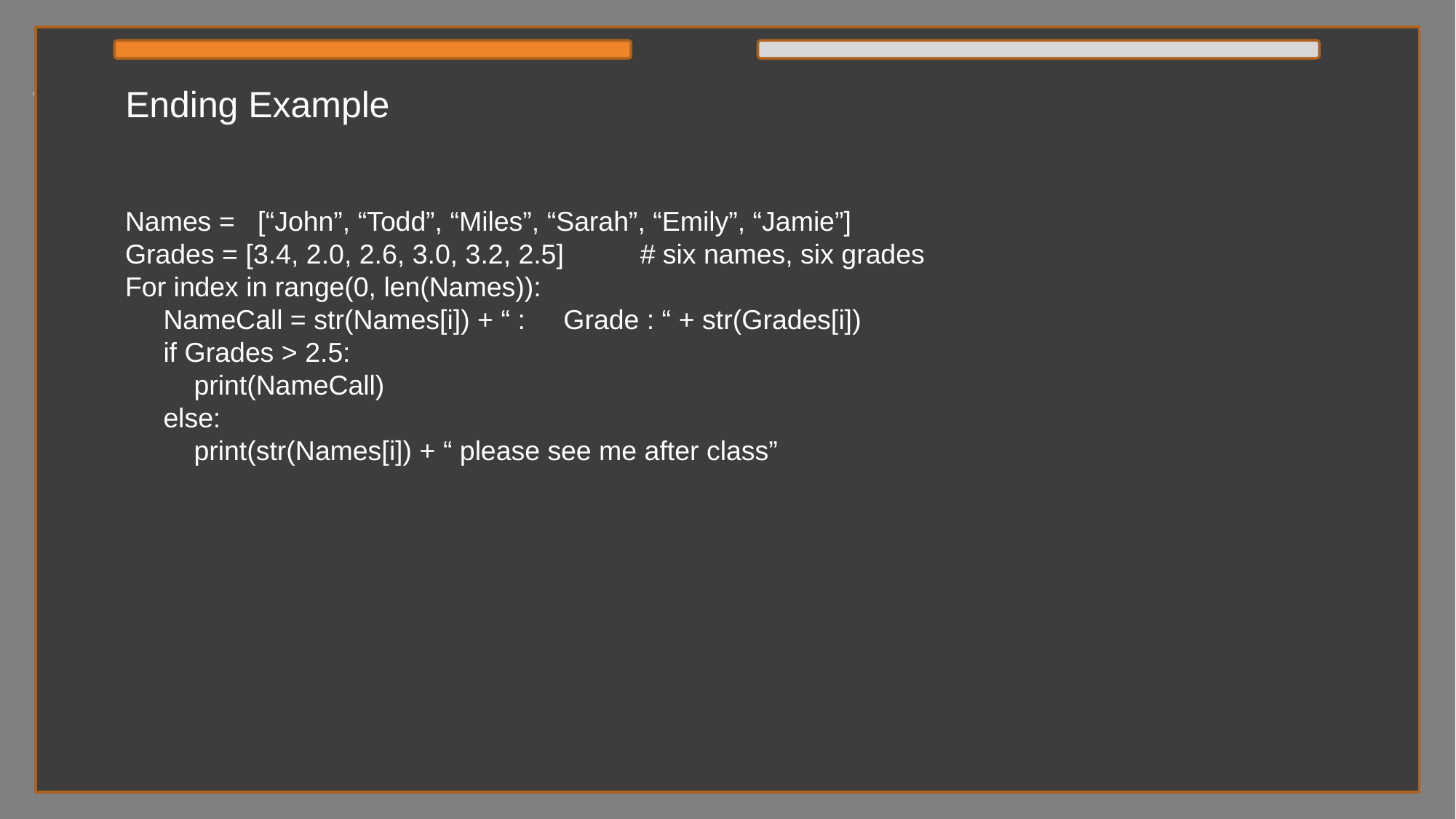

# Title in caps
Ending Example

Names =   [“John”, “Todd”, “Miles”, “Sarah”, “Emily”, “Jamie”]
Grades = [3.4, 2.0, 2.6, 3.0, 3.2, 2.5]          # six names, six grades
For index in range(0, len(Names)):
     NameCall = str(Names[i]) + “ :     Grade : “ + str(Grades[i])
     if Grades > 2.5:
         print(NameCall)
     else:
         print(str(Names[i]) + “ please see me after class”